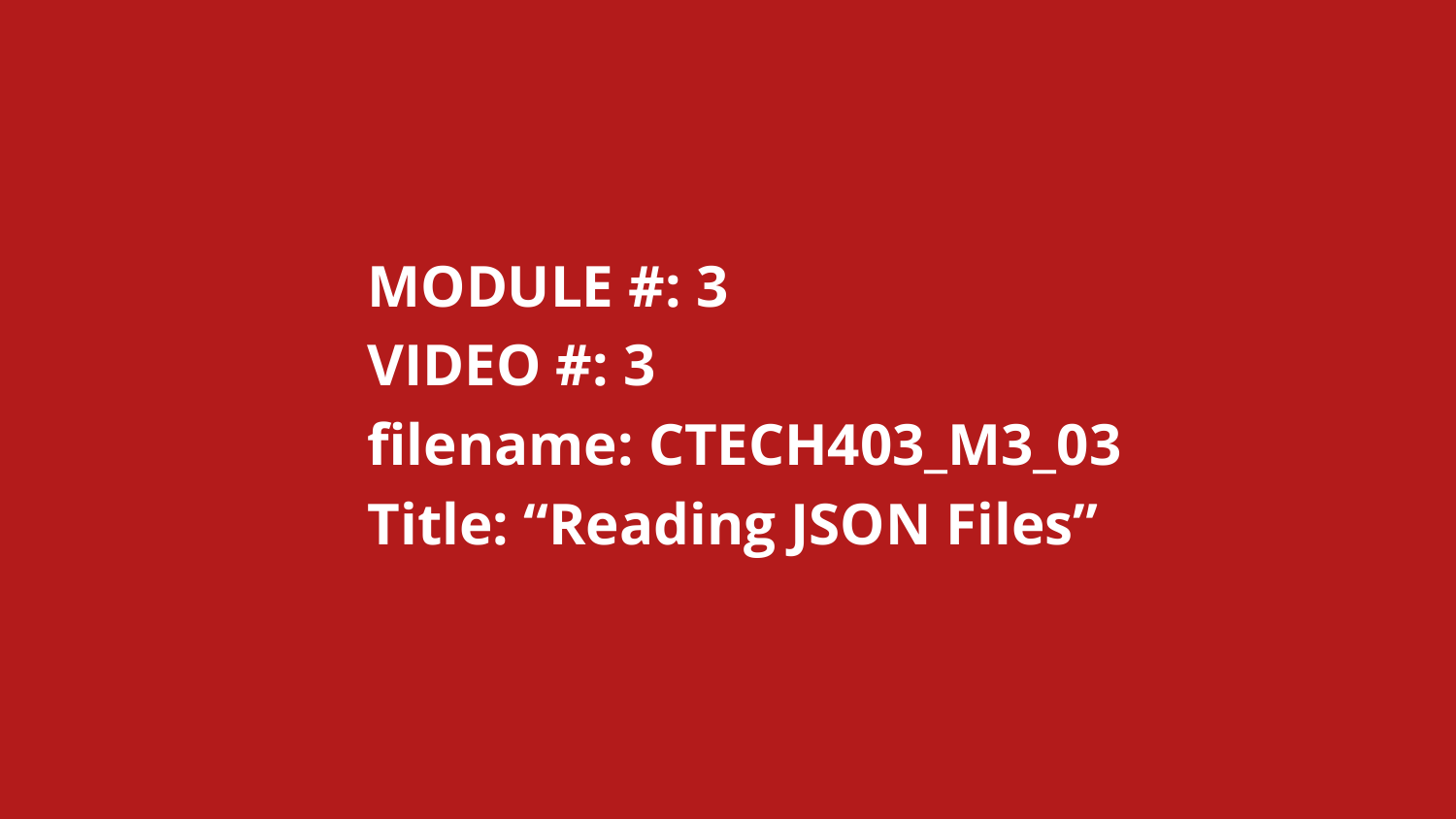

MODULE #: 3
		VIDEO #: 3
		filename: CTECH403_M3_03
		Title: “Reading JSON Files”